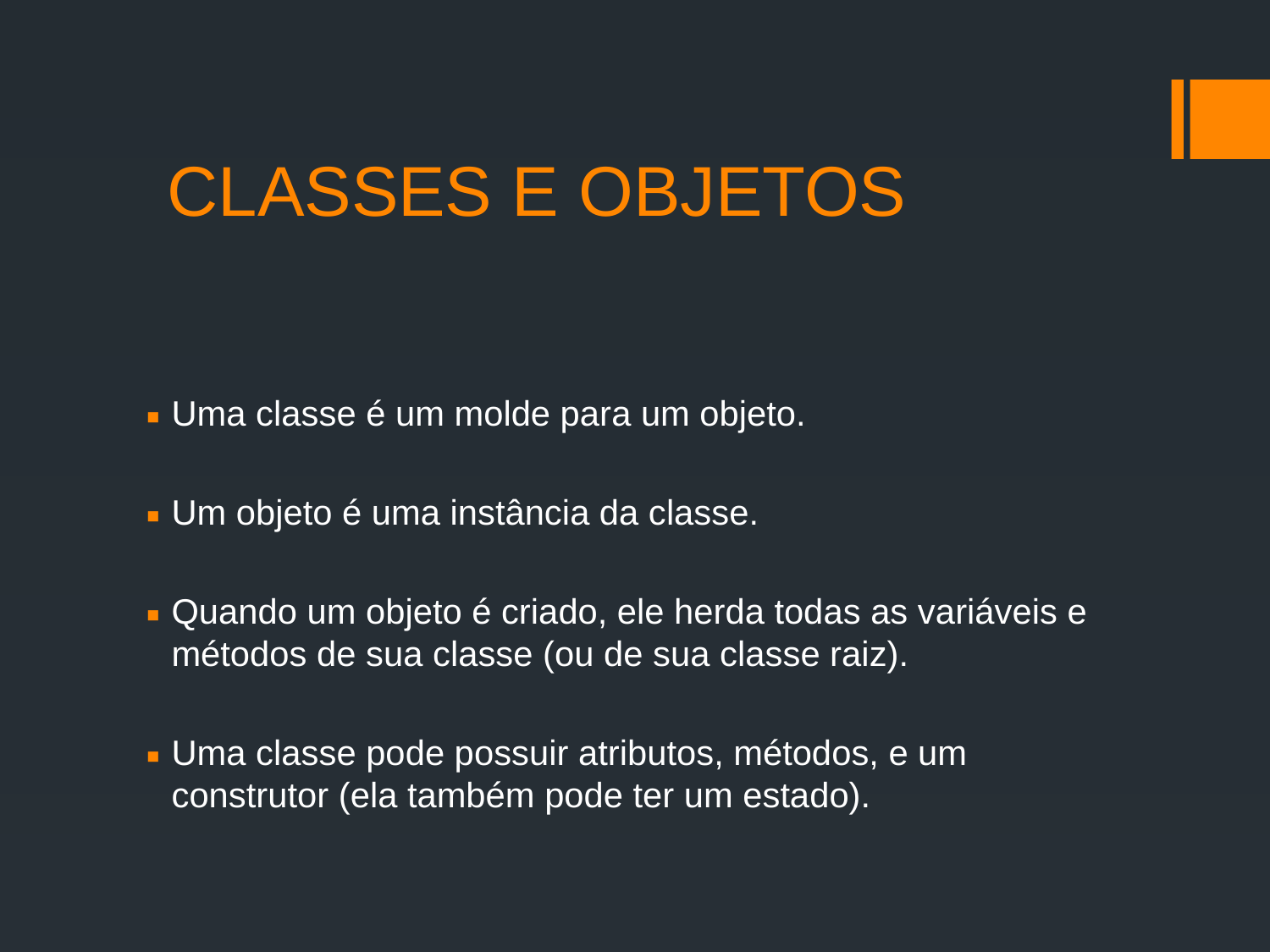

# CLASSES E OBJETOS
Uma classe é um molde para um objeto.

Um objeto é uma instância da classe.

Quando um objeto é criado, ele herda todas as variáveis e métodos de sua classe (ou de sua classe raiz).

Uma classe pode possuir atributos, métodos, e um construtor (ela também pode ter um estado).